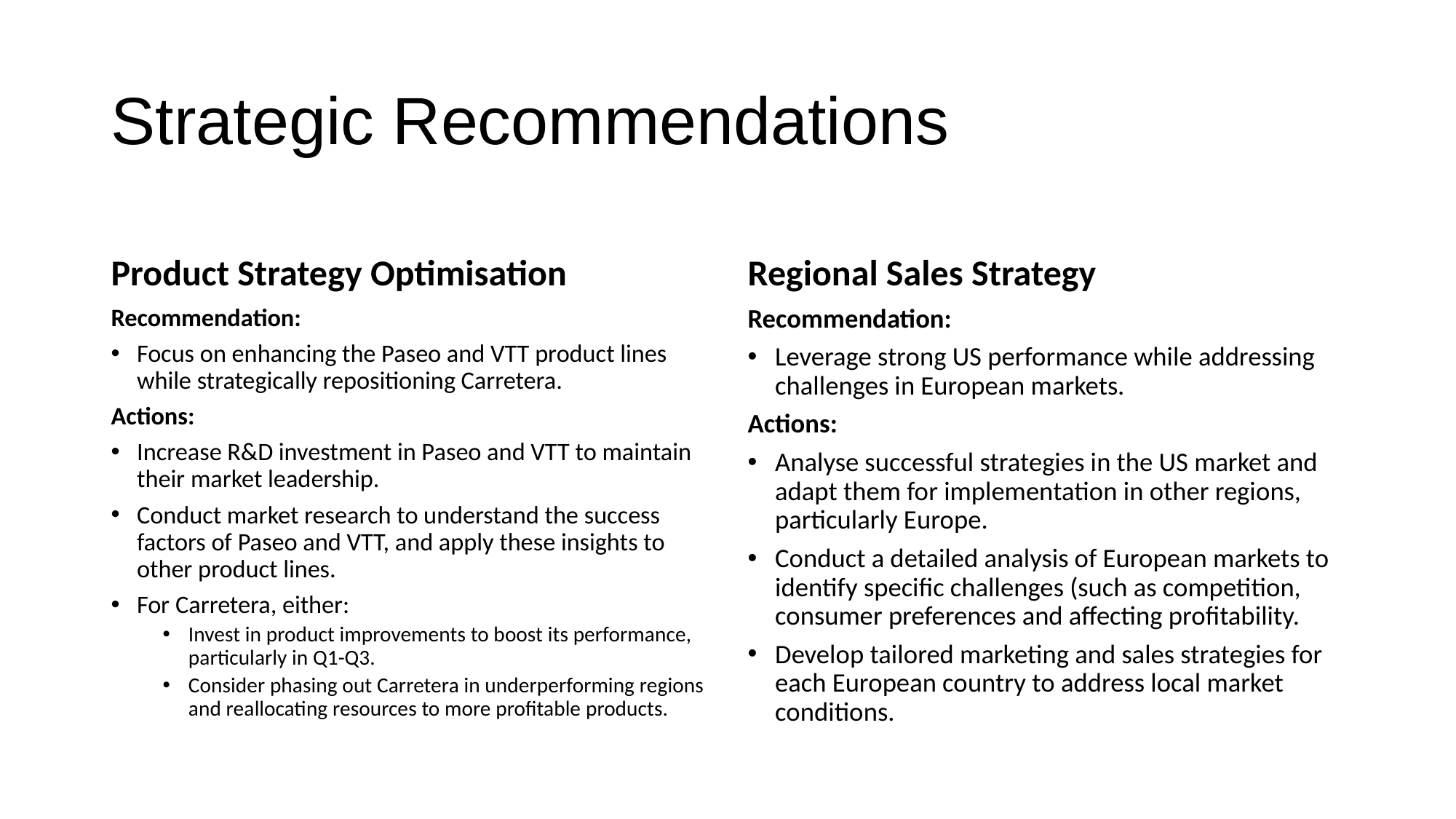

# Strategic Recommendations
Product Strategy Optimisation
Regional Sales Strategy
Recommendation:
Focus on enhancing the Paseo and VTT product lines while strategically repositioning Carretera.
Actions:
Increase R&D investment in Paseo and VTT to maintain their market leadership.
Conduct market research to understand the success factors of Paseo and VTT, and apply these insights to other product lines.
For Carretera, either:
Invest in product improvements to boost its performance, particularly in Q1-Q3.
Consider phasing out Carretera in underperforming regions and reallocating resources to more profitable products.

Recommendation:
Leverage strong US performance while addressing challenges in European markets.
Actions:
Analyse successful strategies in the US market and adapt them for implementation in other regions, particularly Europe.
Conduct a detailed analysis of European markets to identify specific challenges (such as competition, consumer preferences and affecting profitability.
Develop tailored marketing and sales strategies for each European country to address local market conditions.